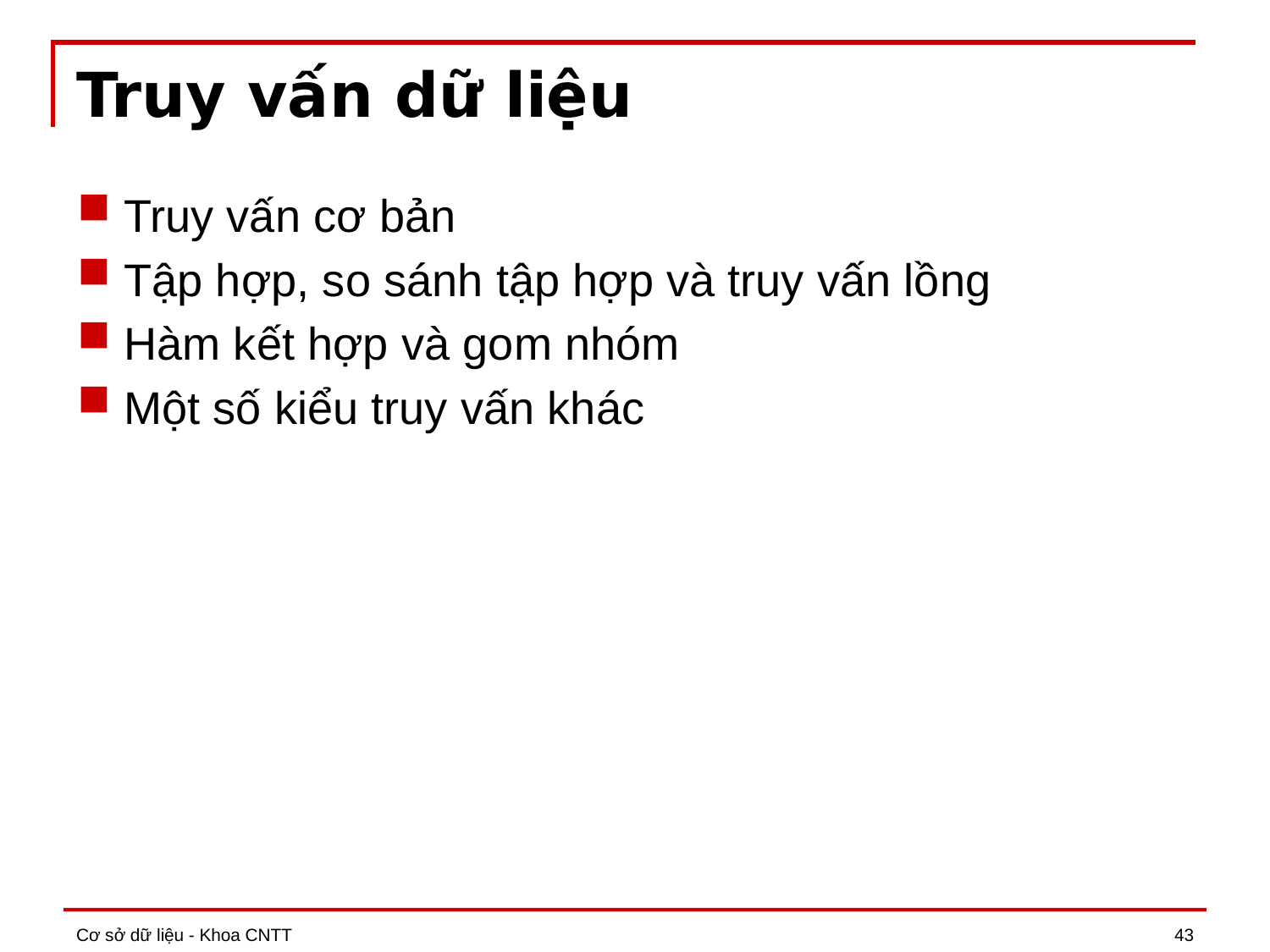

# Truy vấn dữ liệu
Truy vấn cơ bản
Tập hợp, so sánh tập hợp và truy vấn lồng
Hàm kết hợp và gom nhóm
Một số kiểu truy vấn khác
Cơ sở dữ liệu - Khoa CNTT
43